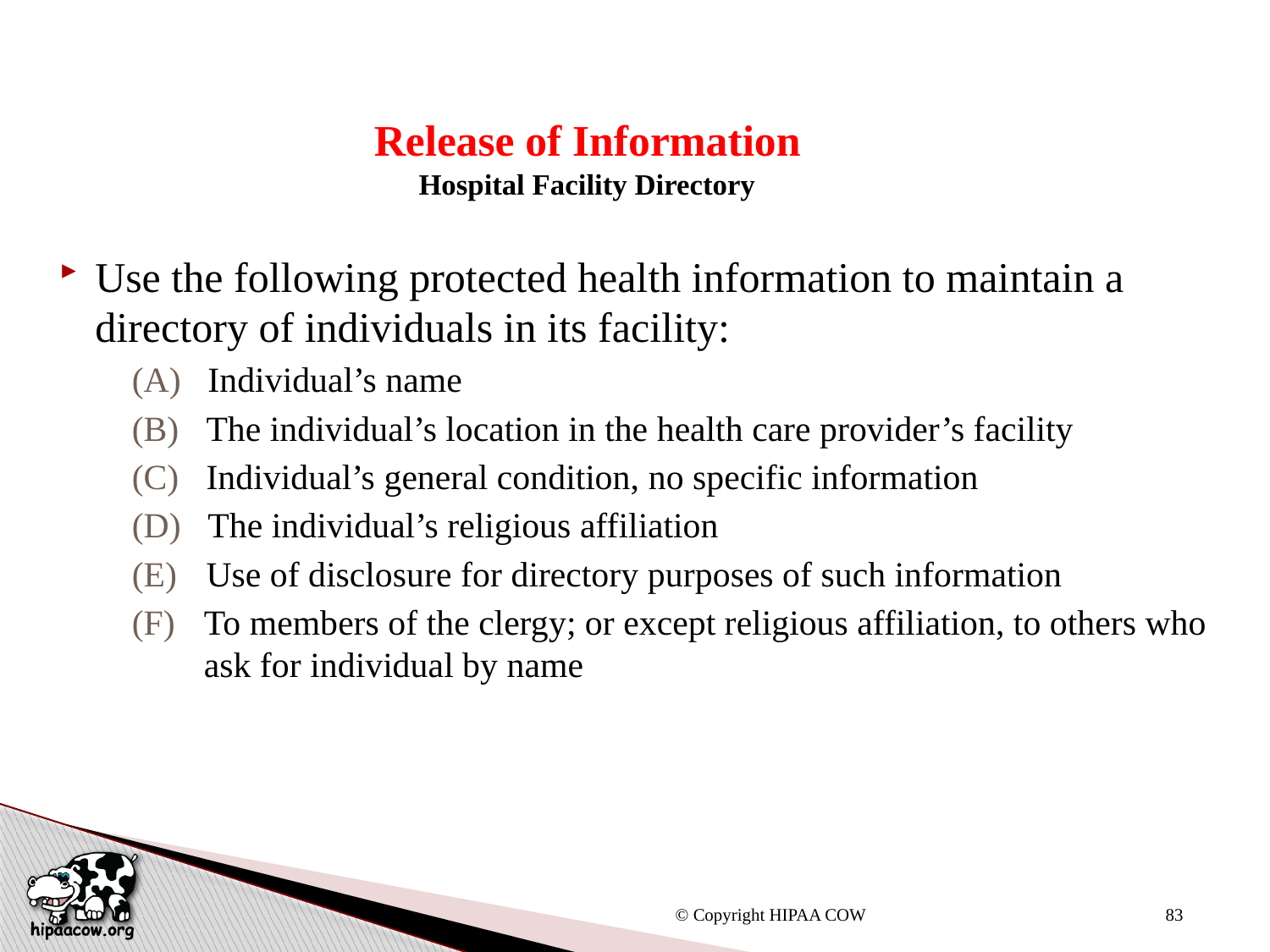

# Release of Information Hospital Facility Directory
Use the following protected health information to maintain a directory of individuals in its facility:
   Individual’s name
   The individual’s location in the health care provider’s facility
   Individual’s general condition, no specific information
   The individual’s religious affiliation
   Use of disclosure for directory purposes of such information
To members of the clergy; or except religious affiliation, to others who  ask for individual by name

© Copyright HIPAA COW
83